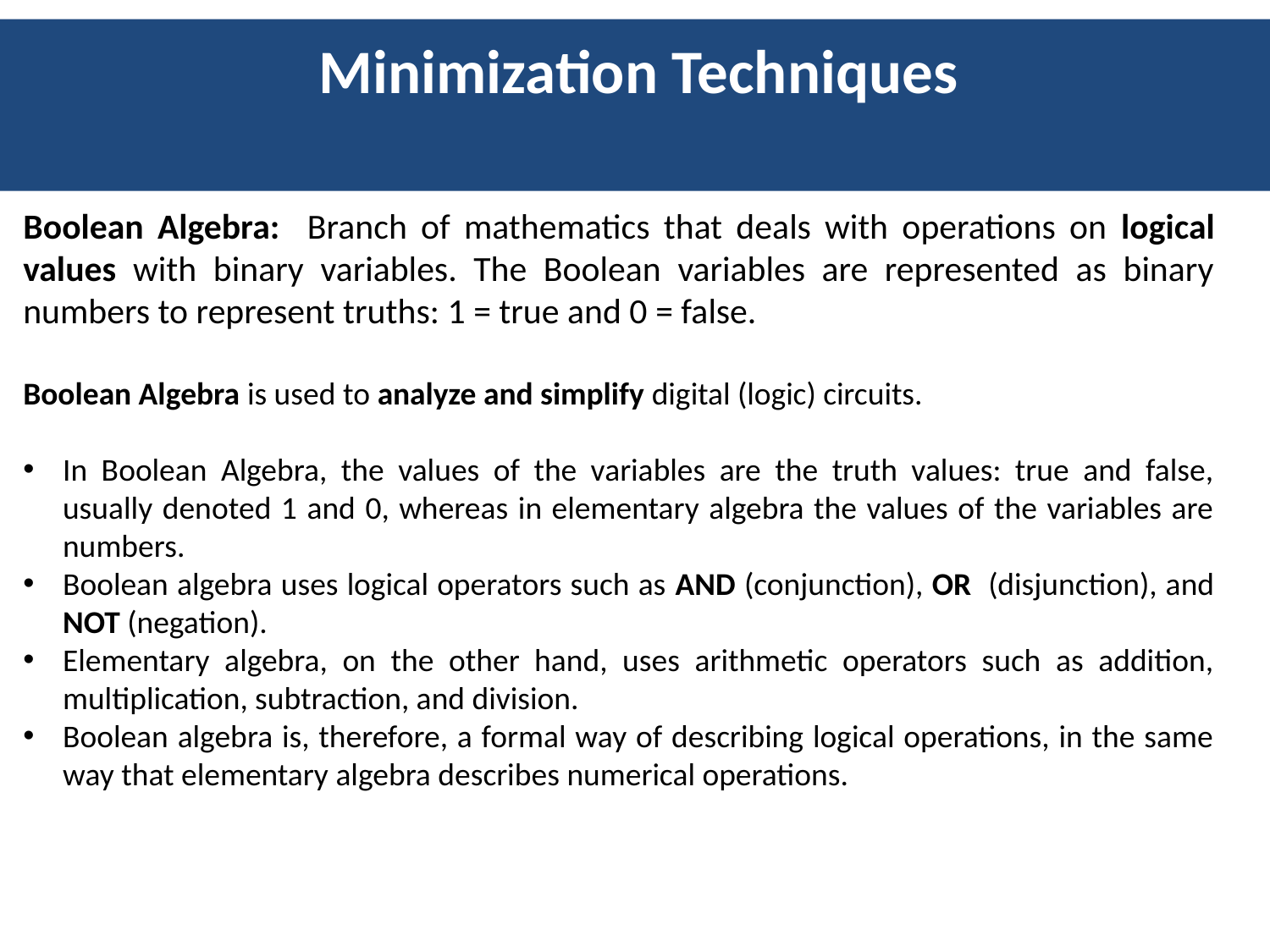

Minimization Techniques
Boolean Algebra:  Branch of mathematics that deals with operations on logical values with binary variables. The Boolean variables are represented as binary numbers to represent truths: 1 = true and 0 = false.

Boolean Algebra is used to analyze and simplify digital (logic) circuits.

In Boolean Algebra, the values of the variables are the truth values: true and false, usually denoted 1 and 0, whereas in elementary algebra the values of the variables are numbers.
Boolean algebra uses logical operators such as AND (conjunction), OR  (disjunction), and NOT (negation).
Elementary algebra, on the other hand, uses arithmetic operators such as addition, multiplication, subtraction, and division.
Boolean algebra is, therefore, a formal way of describing logical operations, in the same way that elementary algebra describes numerical operations.